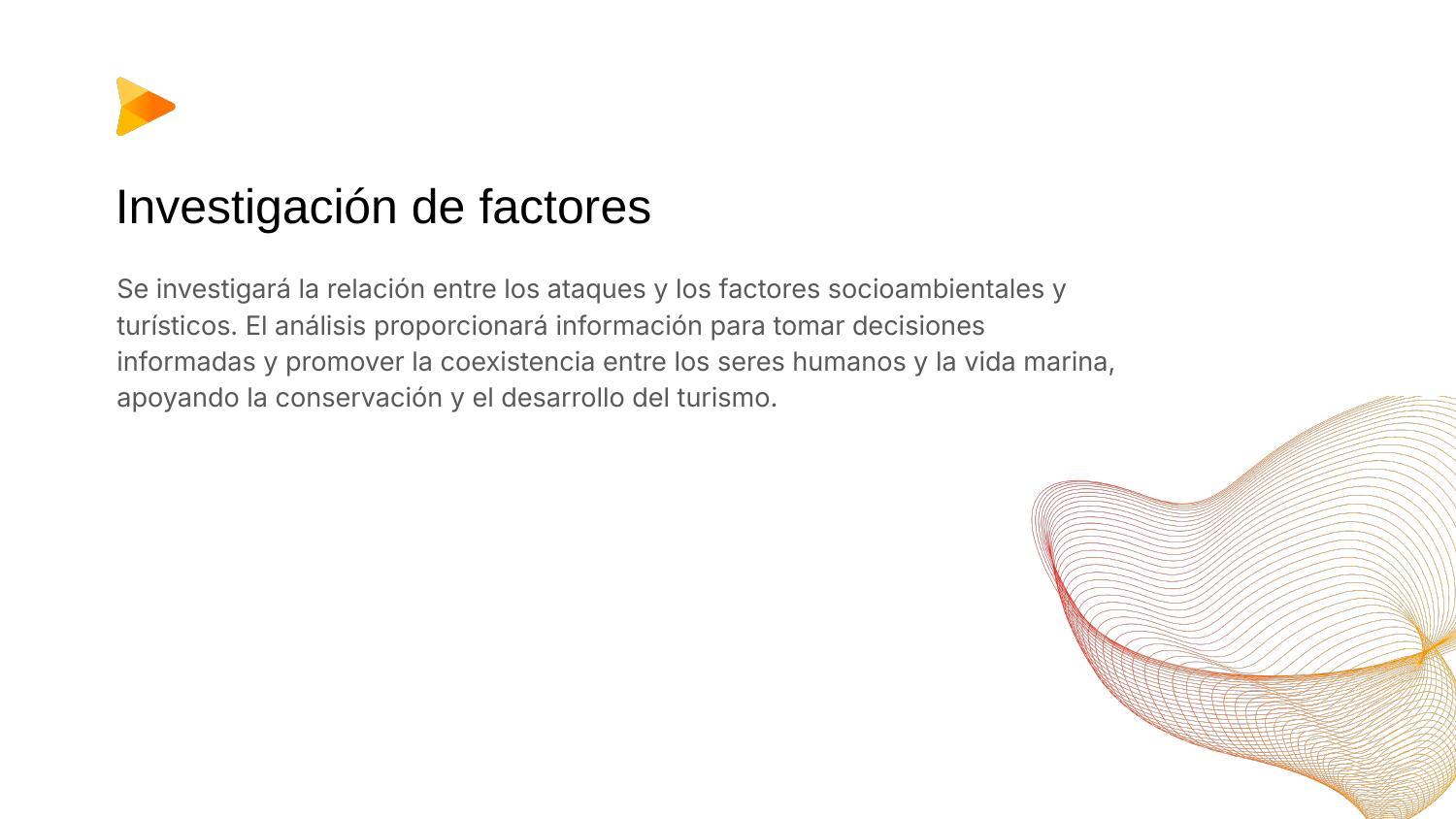

# Investigación de factores
Se investigará la relación entre los ataques y los factores socioambientales y turísticos. El análisis proporcionará información para tomar decisiones informadas y promover la coexistencia entre los seres humanos y la vida marina, apoyando la conservación y el desarrollo del turismo.